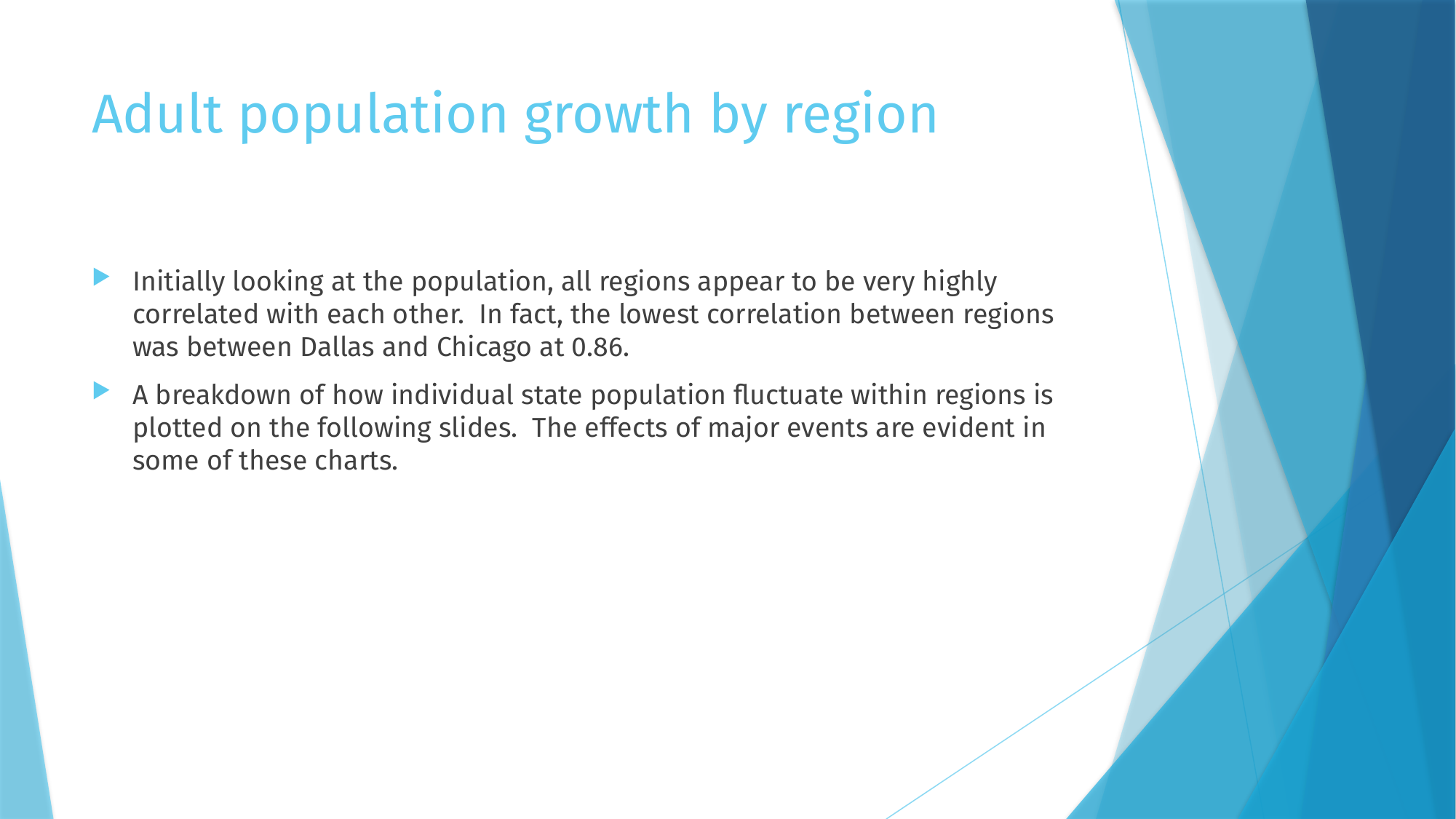

# Adult population growth by region
Initially looking at the population, all regions appear to be very highly correlated with each other.  In fact, the lowest correlation between regions was between Dallas and Chicago at 0.86.
A breakdown of how individual state population fluctuate within regions is plotted on the following slides.  The effects of major events are evident in some of these charts.